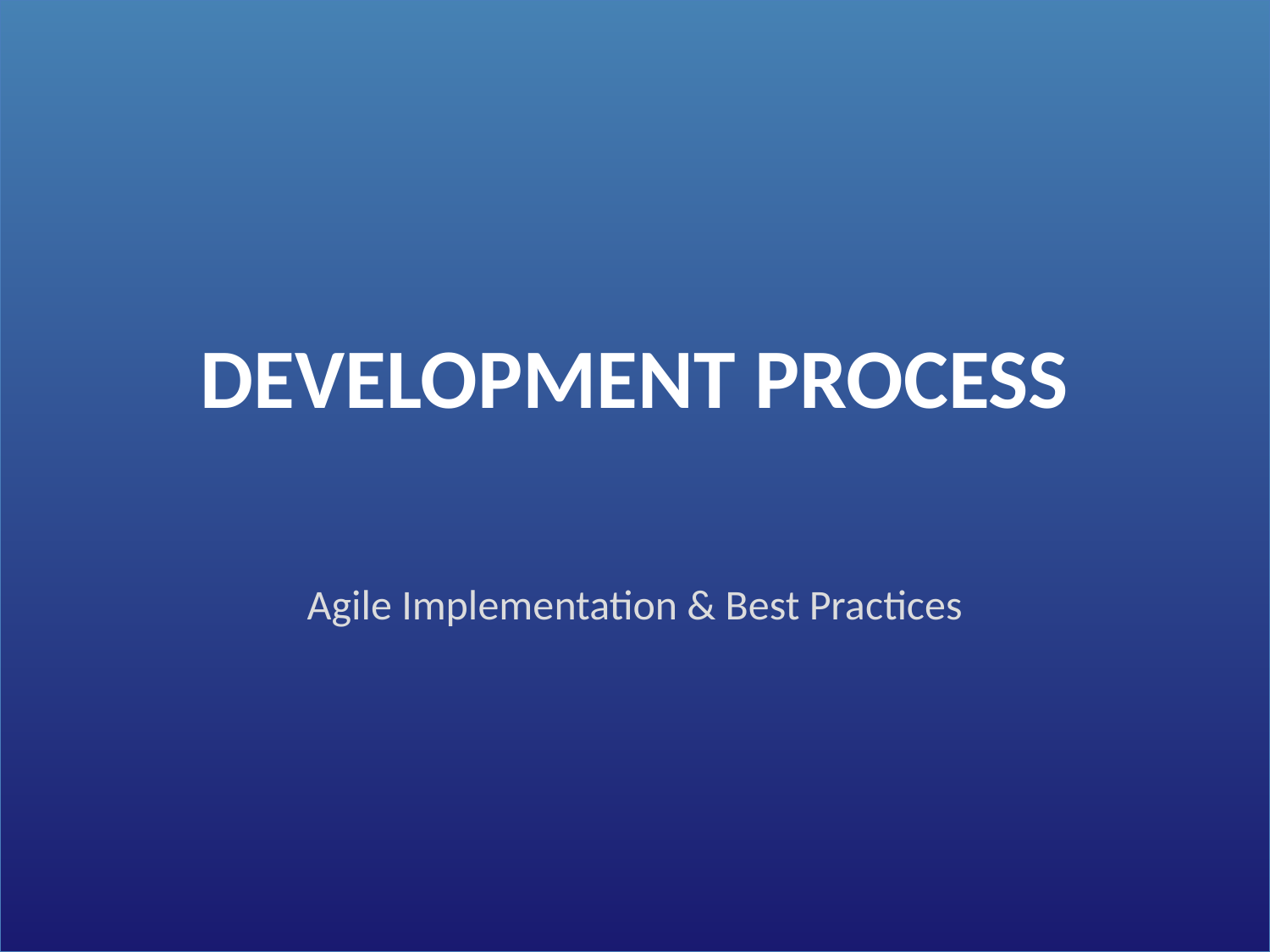

DEVELOPMENT PROCESS
Agile Implementation & Best Practices